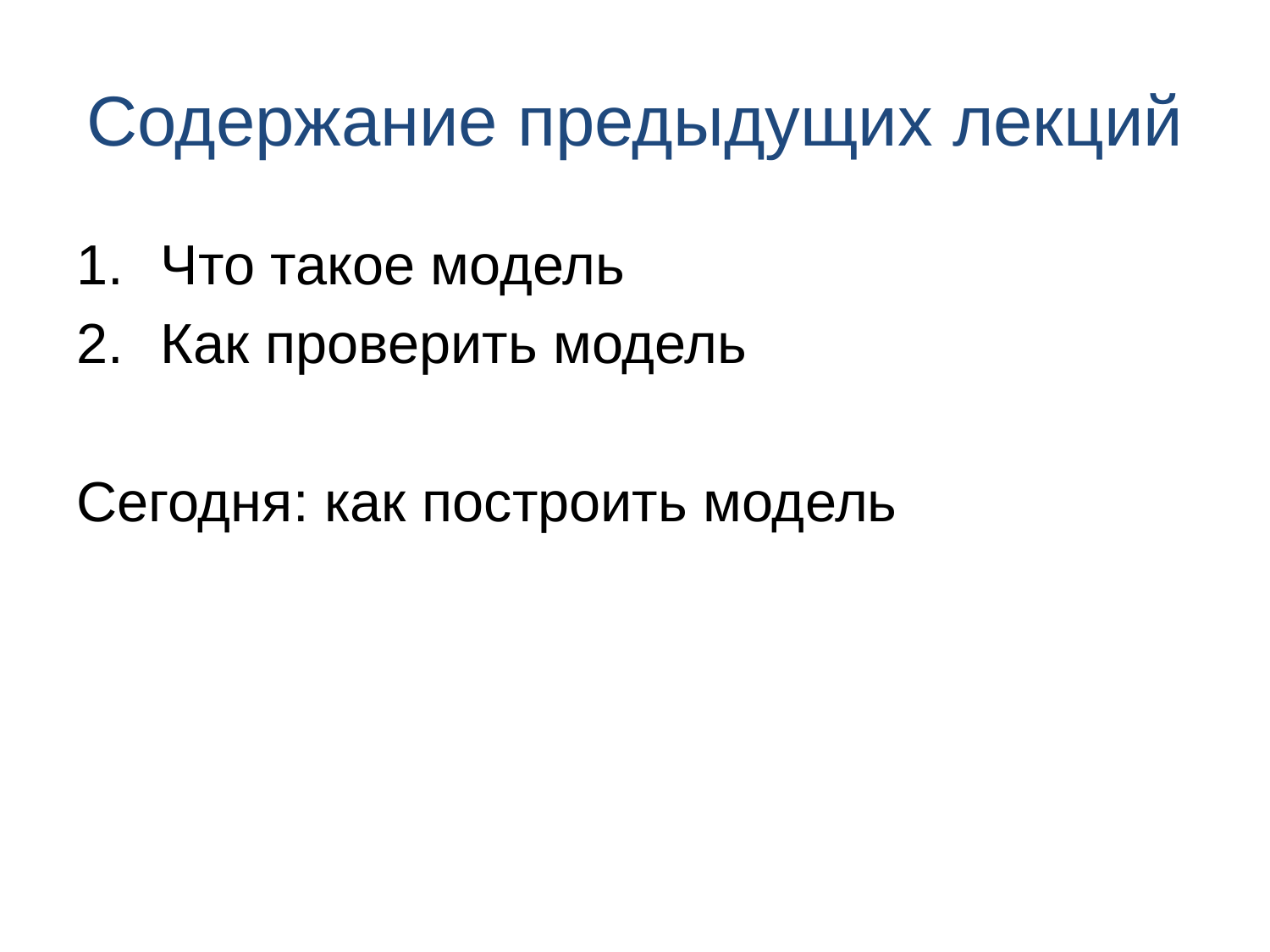

# Содержание предыдущих лекций
Что такое модель
Как проверить модель

Сегодня: как построить модель